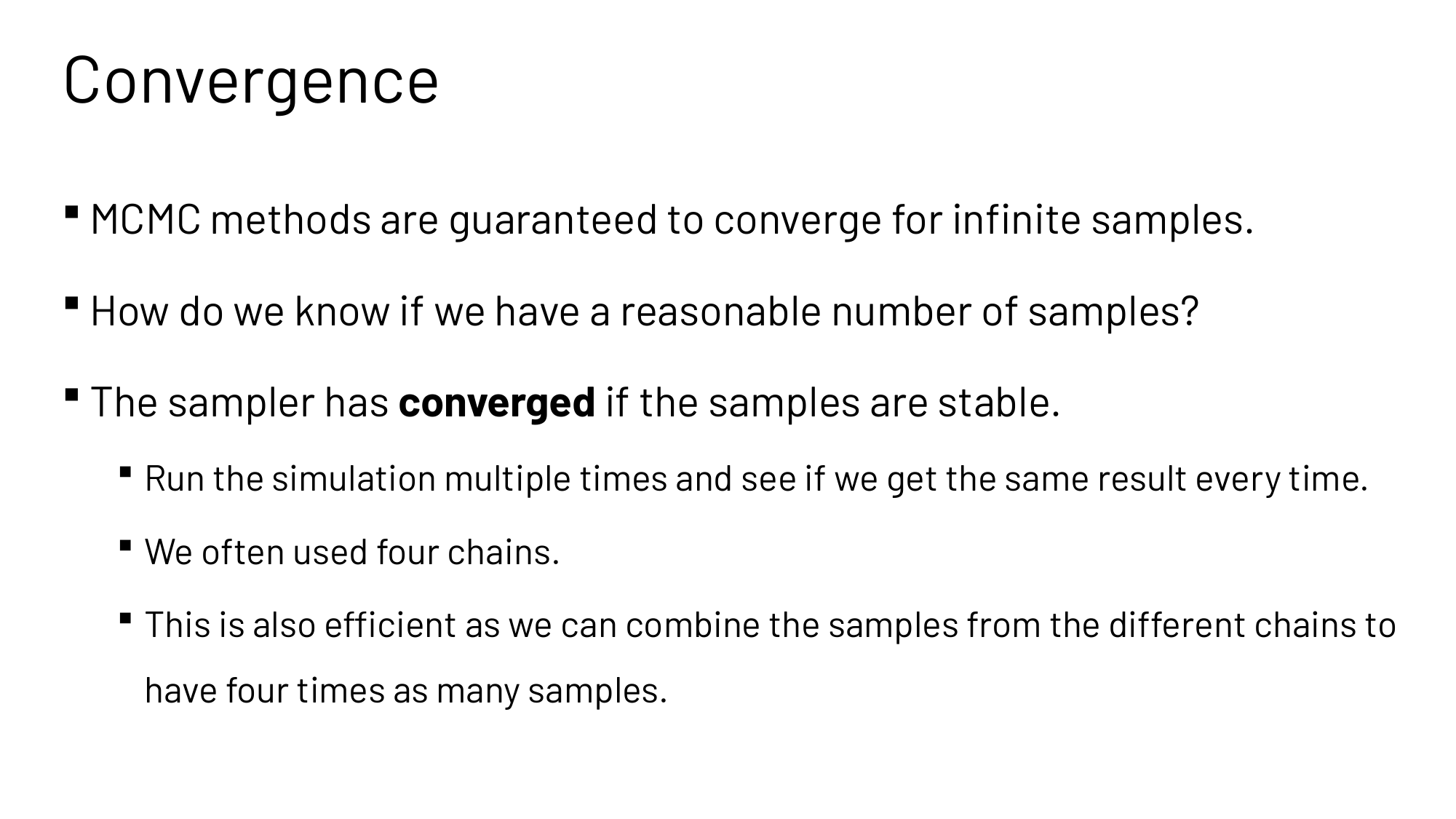

# Convergence
MCMC methods are guaranteed to converge for infinite samples.
How do we know if we have a reasonable number of samples?
The sampler has converged if the samples are stable.
Run the simulation multiple times and see if we get the same result every time.
We often used four chains.
This is also efficient as we can combine the samples from the different chains to have four times as many samples.